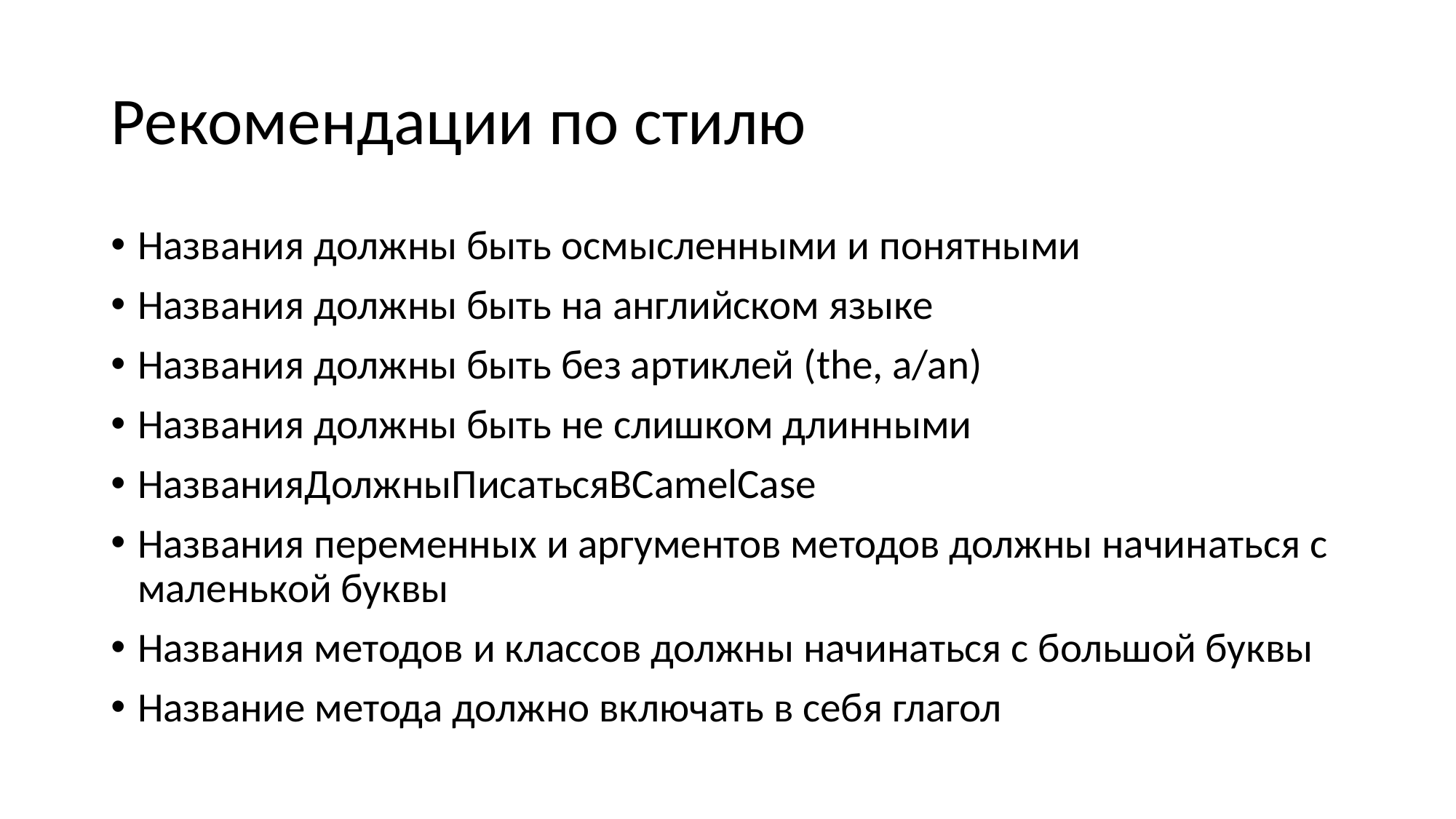

# Рекомендации по стилю
Названия должны быть осмысленными и понятными
Названия должны быть на английском языке
Названия должны быть без артиклей (the, a/an)
Названия должны быть не слишком длинными
НазванияДолжныПисатьсяBCamelCase
Названия переменных и аргументов методов должны начинаться с маленькой буквы
Названия методов и классов должны начинаться с большой буквы
Название метода должно включать в себя глагол